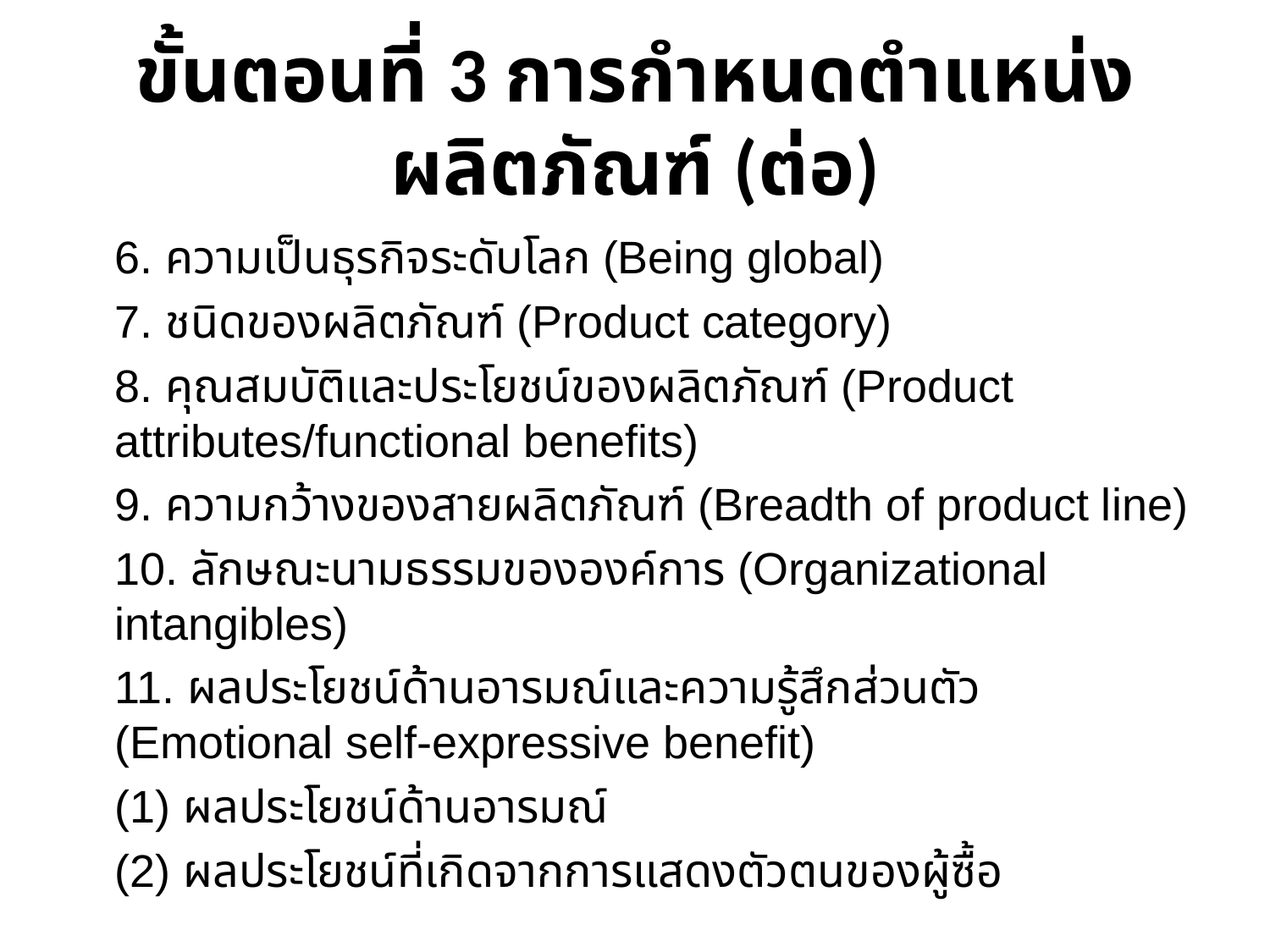

# ขั้นตอนที่ 3 การกำหนดตำแหน่งผลิตภัณฑ์ (ต่อ)
		6. ความเป็นธุรกิจระดับโลก (Being global)
		7. ชนิดของผลิตภัณฑ์ (Product category)
		8. คุณสมบัติและประโยชน์ของผลิตภัณฑ์ (Product attributes/functional benefits)
		9. ความกว้างของสายผลิตภัณฑ์ (Breadth of product line)
		10. ลักษณะนามธรรมขององค์การ (Organizational intangibles)
		11. ผลประโยชน์ด้านอารมณ์และความรู้สึกส่วนตัว (Emotional self-expressive benefit)
			(1) ผลประโยชน์ด้านอารมณ์
			(2) ผลประโยชน์ที่เกิดจากการแสดงตัวตนของผู้ซื้อ